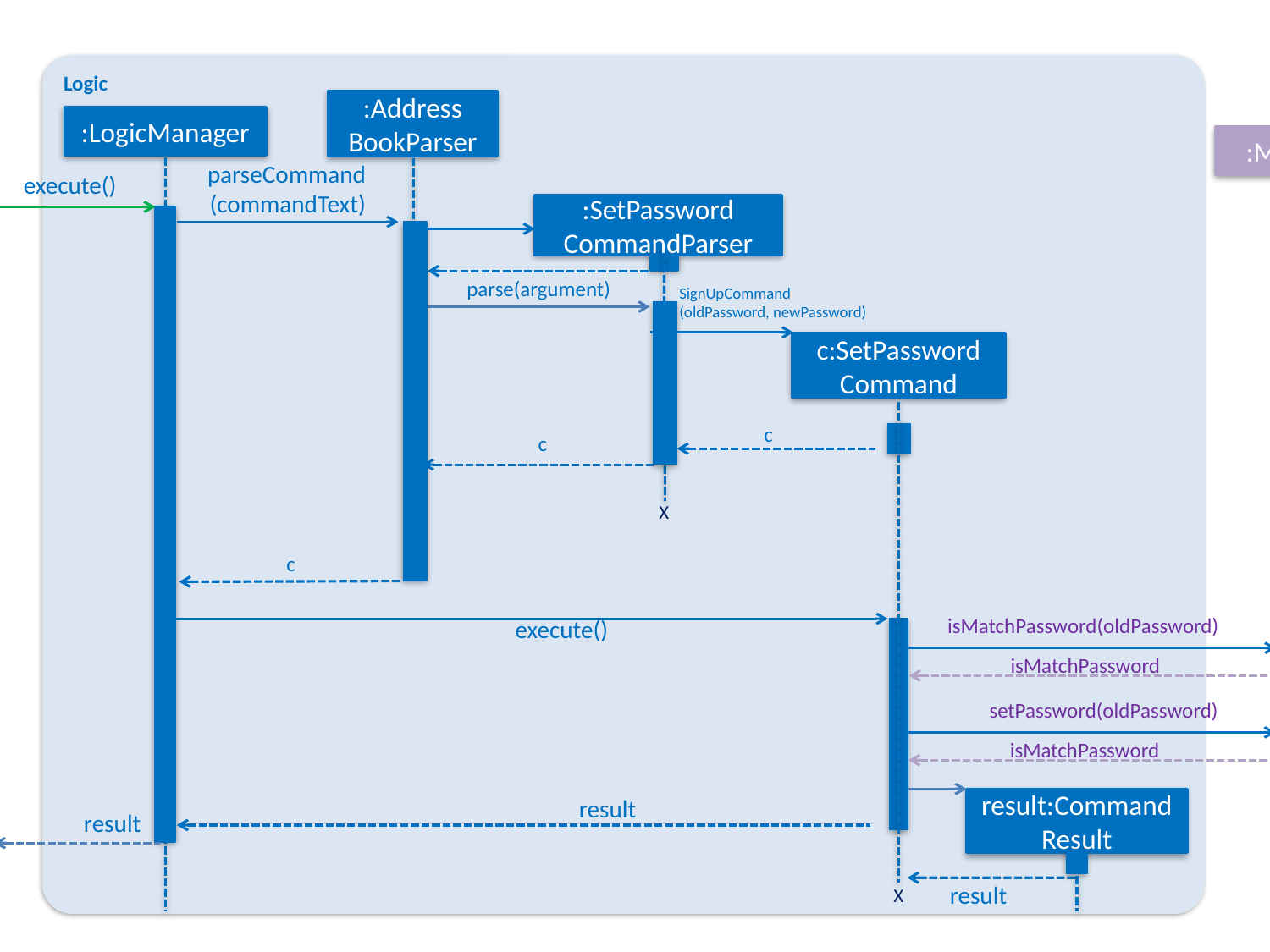

Logic
:Address
BookParser
:LogicManager
:Model
parseCommand
(commandText)
execute()
:SetPassword
CommandParser

parse(argument)
SignUpCommand
(oldPassword, newPassword)

c:SetPassword
Command
c

c
X
c
isMatchPassword(oldPassword)
execute()

isMatchPassword
setPassword(oldPassword)

isMatchPassword
result:Command Result
result
result

X
result